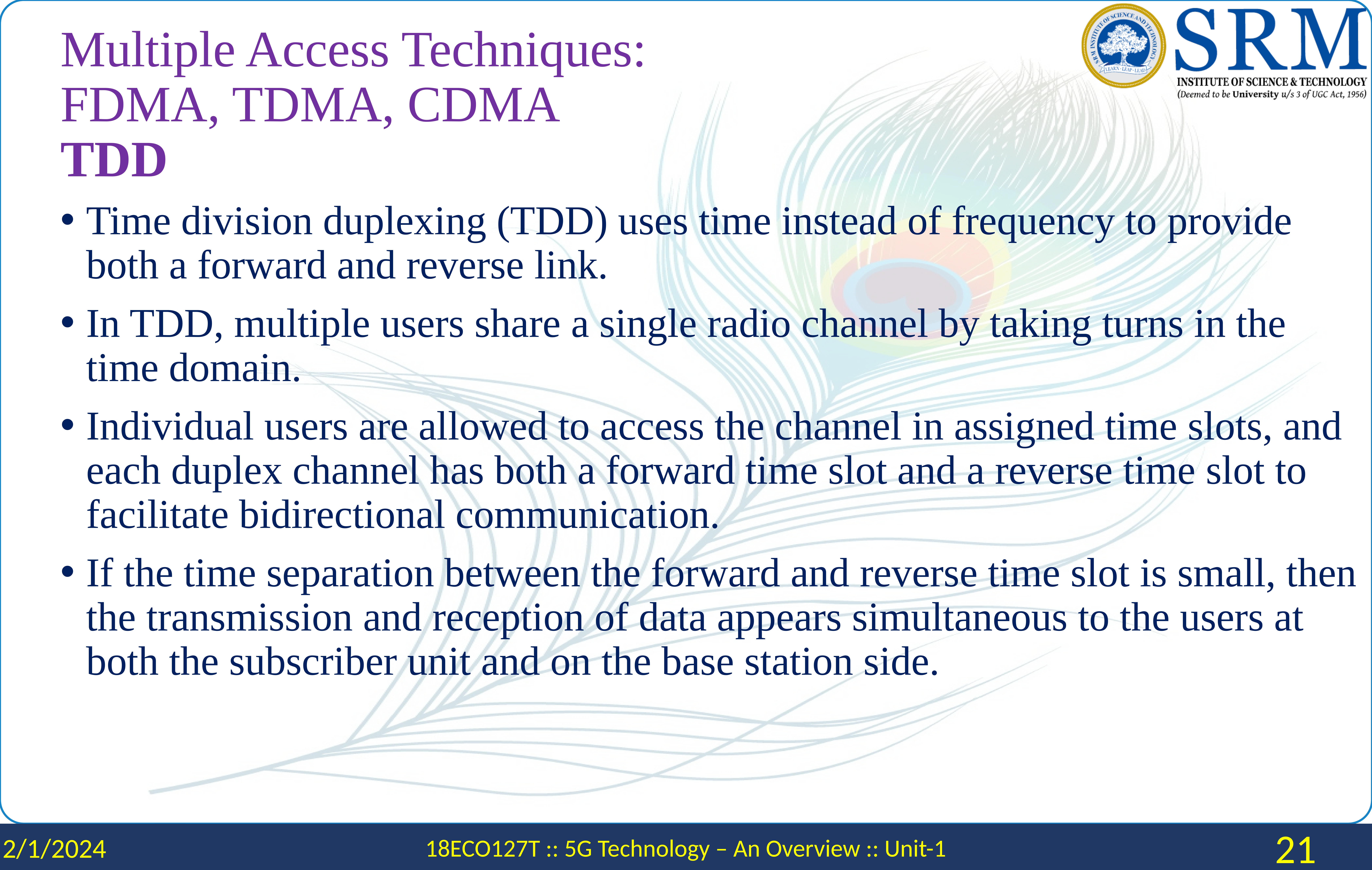

# Multiple Access Techniques: FDMA, TDMA, CDMA TDD
Time division duplexing (TDD) uses time instead of frequency to provide both a forward and reverse link.
In TDD, multiple users share a single radio channel by taking turns in the time domain.
Individual users are allowed to access the channel in assigned time slots, and each duplex channel has both a forward time slot and a reverse time slot to facilitate bidirectional communication.
If the time separation between the forward and reverse time slot is small, then the transmission and reception of data appears simultaneous to the users at both the subscriber unit and on the base station side.
2/1/2024
18ECO127T :: 5G Technology – An Overview :: Unit-1
21